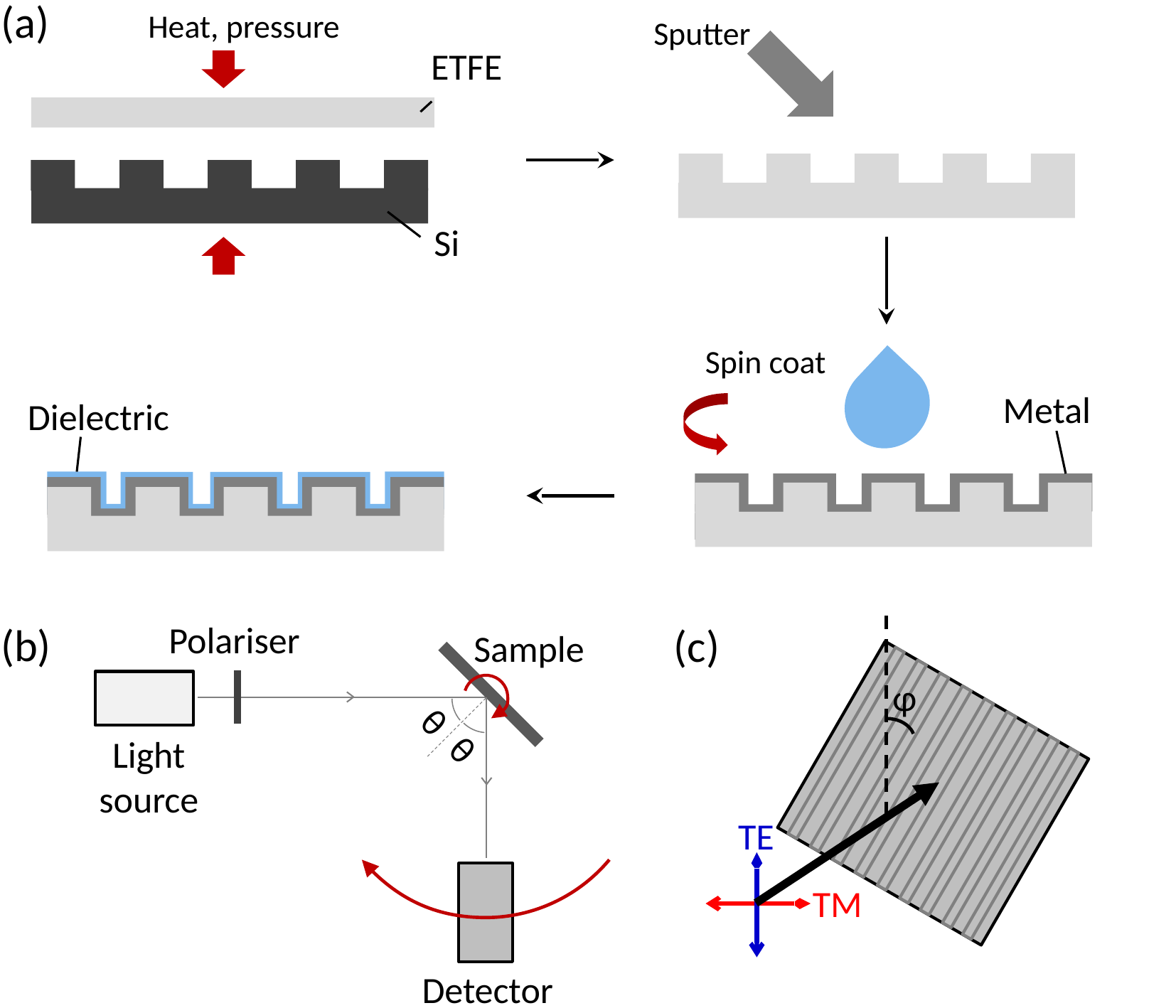

(a)
Heat, pressure
Sputter

ETFE

Si

Spin coat

Metal
Dielectric

Polariser
(b)
(c)
Sample

φ

θ

θ
Light source
TE
TM
Detector